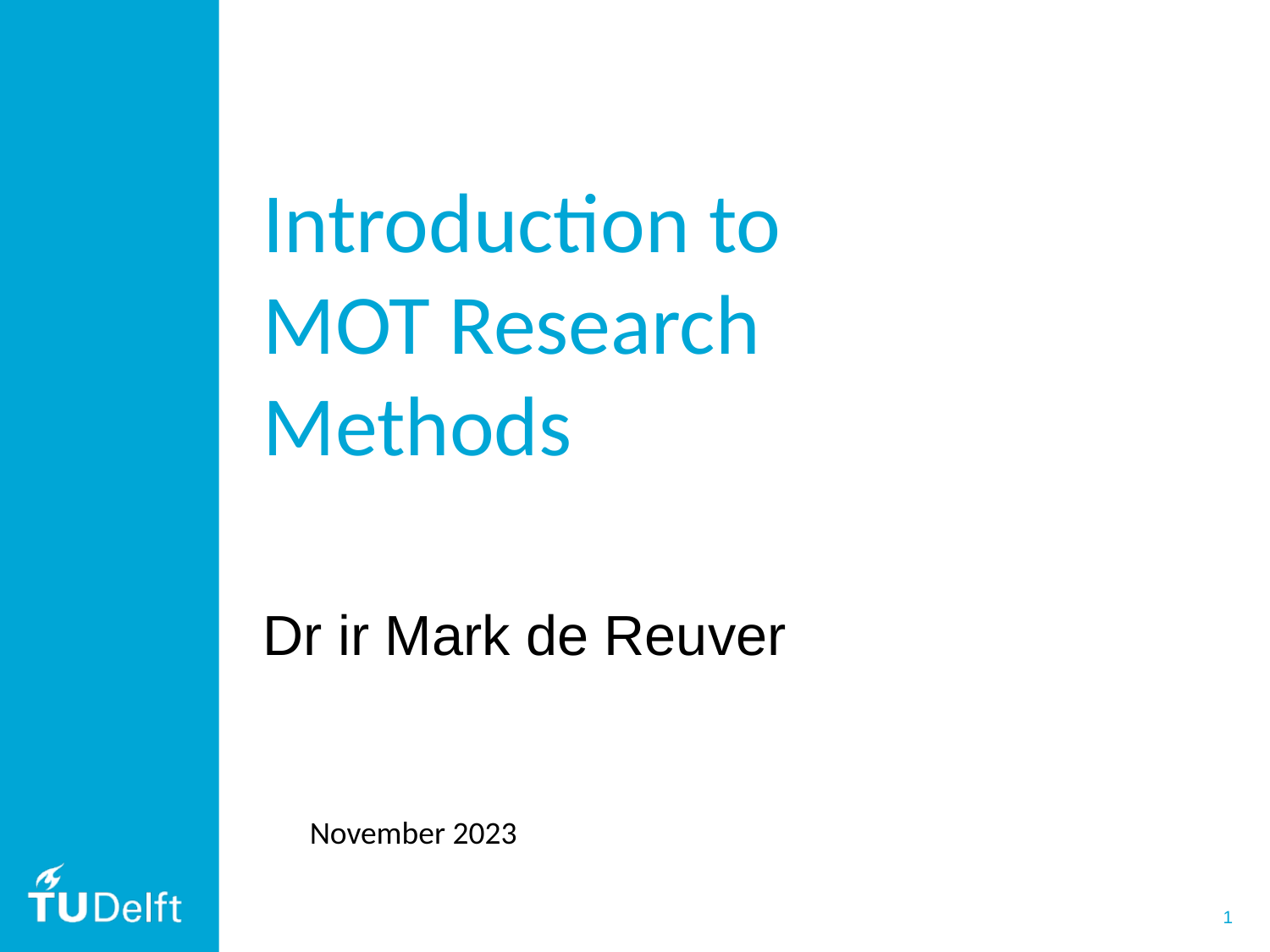

# Introduction to MOT Research Methods
Dr ir Mark de Reuver
November 2023